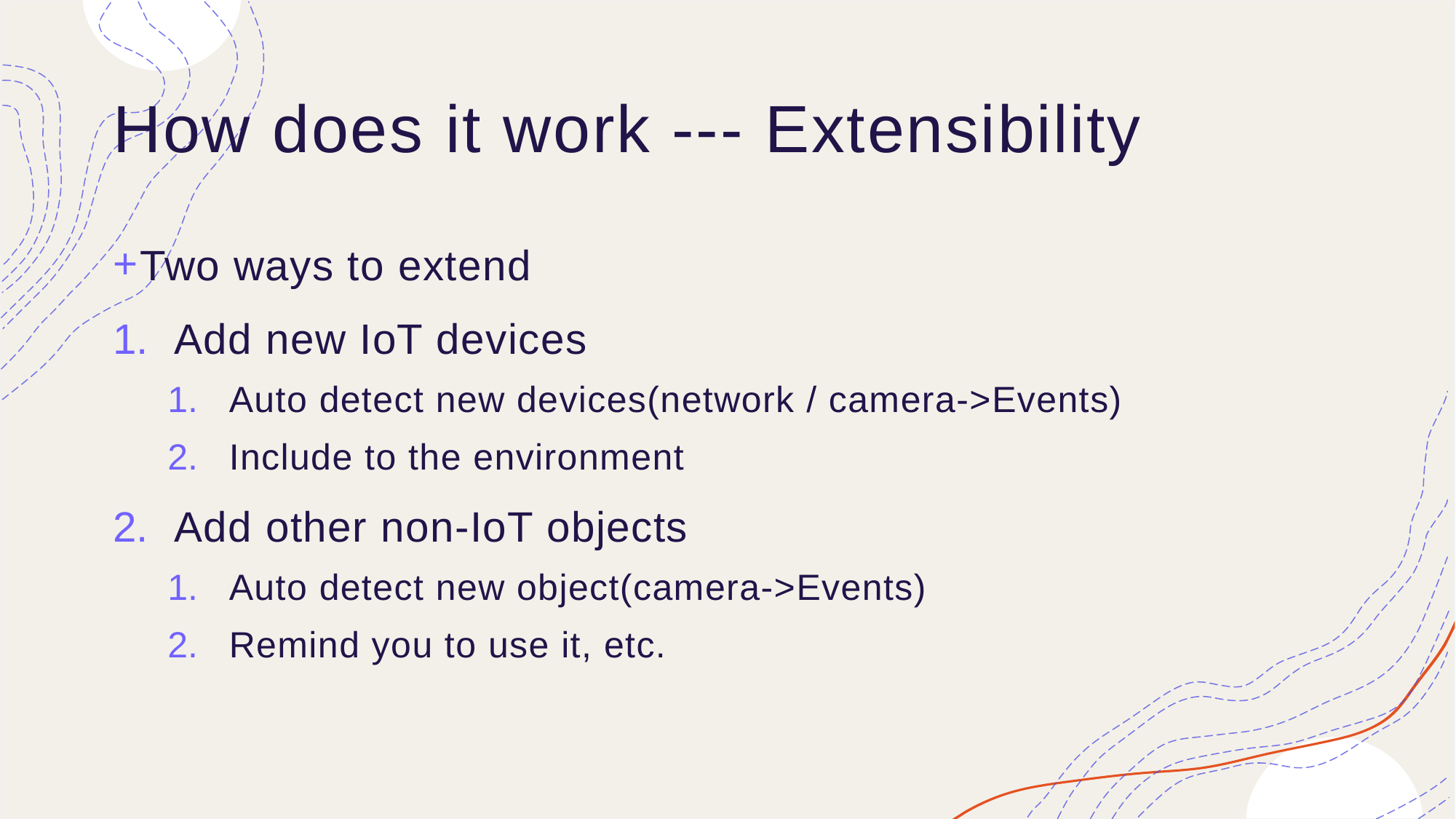

# How does it work --- Extensibility
Two ways to extend
Add new IoT devices
Auto detect new devices(network / camera->Events)
Include to the environment
Add other non-IoT objects
Auto detect new object(camera->Events)
Remind you to use it, etc.